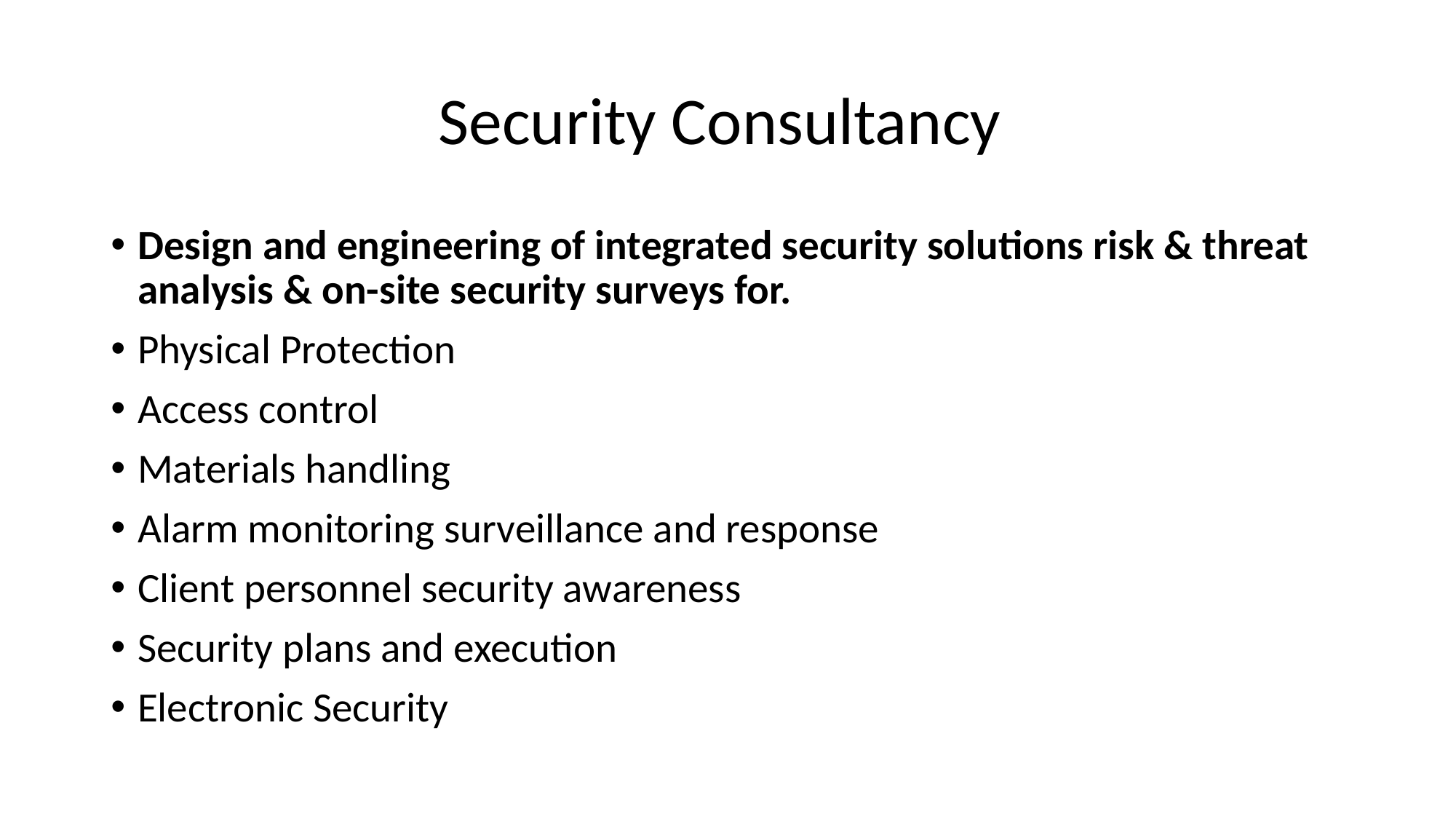

# Security Consultancy
Design and engineering of integrated security solutions risk & threat analysis & on-site security surveys for.
Physical Protection
Access control
Materials handling
Alarm monitoring surveillance and response
Client personnel security awareness
Security plans and execution
Electronic Security